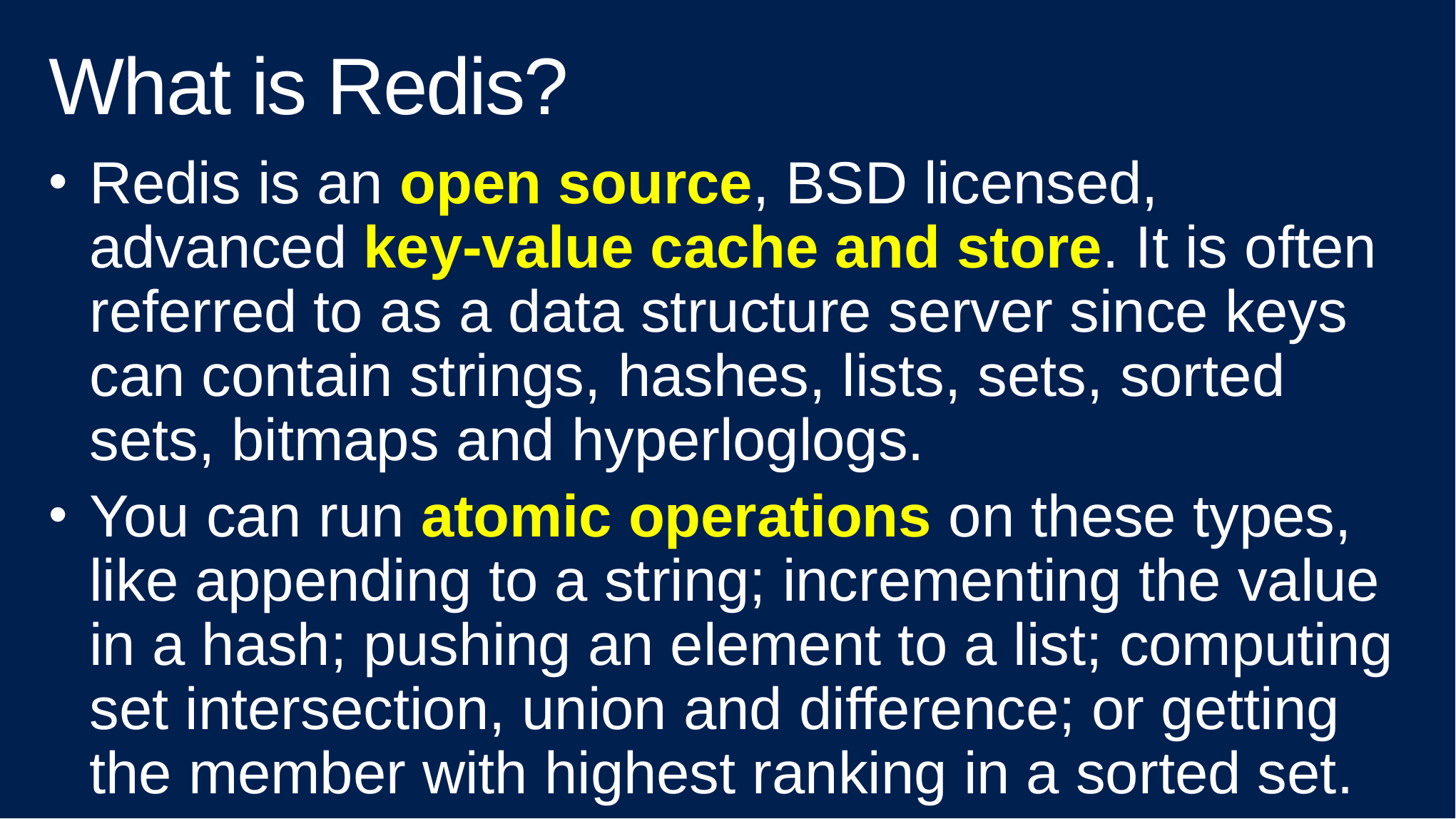

# What is Redis?
Redis is an open source, BSD licensed, advanced key-value cache and store. It is often referred to as a data structure server since keys can contain strings, hashes, lists, sets, sorted sets, bitmaps and hyperloglogs.
You can run atomic operations on these types, like appending to a string; incrementing the value in a hash; pushing an element to a list; computing set intersection, union and difference; or getting the member with highest ranking in a sorted set.